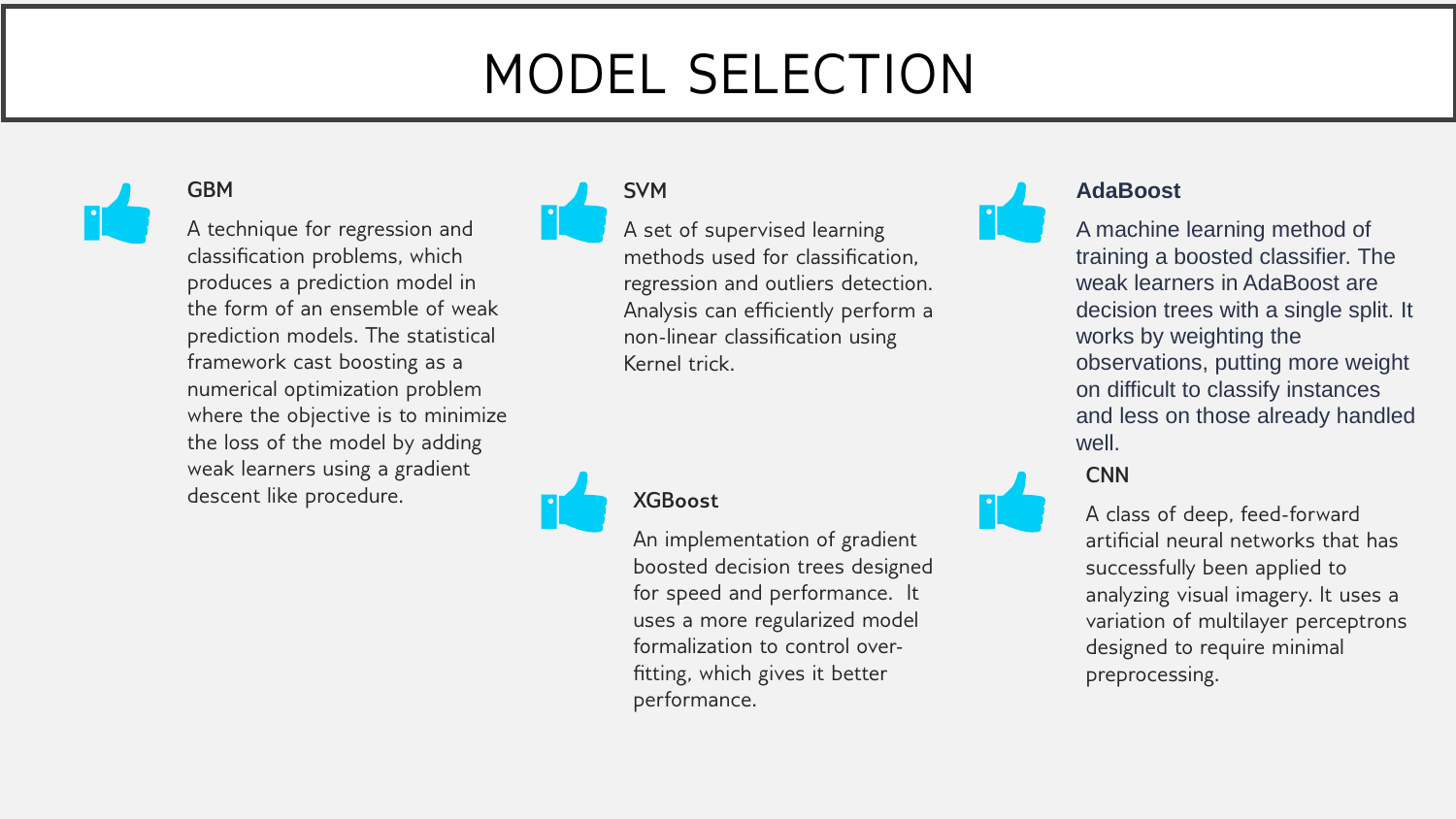

# Model Selection
GBM
A technique for regression and classification problems, which produces a prediction model in the form of an ensemble of weak prediction models. The statistical framework cast boosting as a numerical optimization problem where the objective is to minimize the loss of the model by adding weak learners using a gradient descent like procedure.

SVM
A set of supervised learning methods used for classification, regression and outliers detection. Analysis can efficiently perform a non-linear classification using Kernel trick.
AdaBoost
A machine learning method of training a boosted classifier. The weak learners in AdaBoost are decision trees with a single split. It works by weighting the observations, putting more weight on difficult to classify instances and less on those already handled well.

CNN
A class of deep, feed-forward artificial neural networks that has successfully been applied to analyzing visual imagery. It uses a variation of multilayer perceptrons designed to require minimal preprocessing.

XGBoost
An implementation of gradient boosted decision trees designed for speed and performance.  It uses a more regularized model formalization to control over-fitting, which gives it better performance.